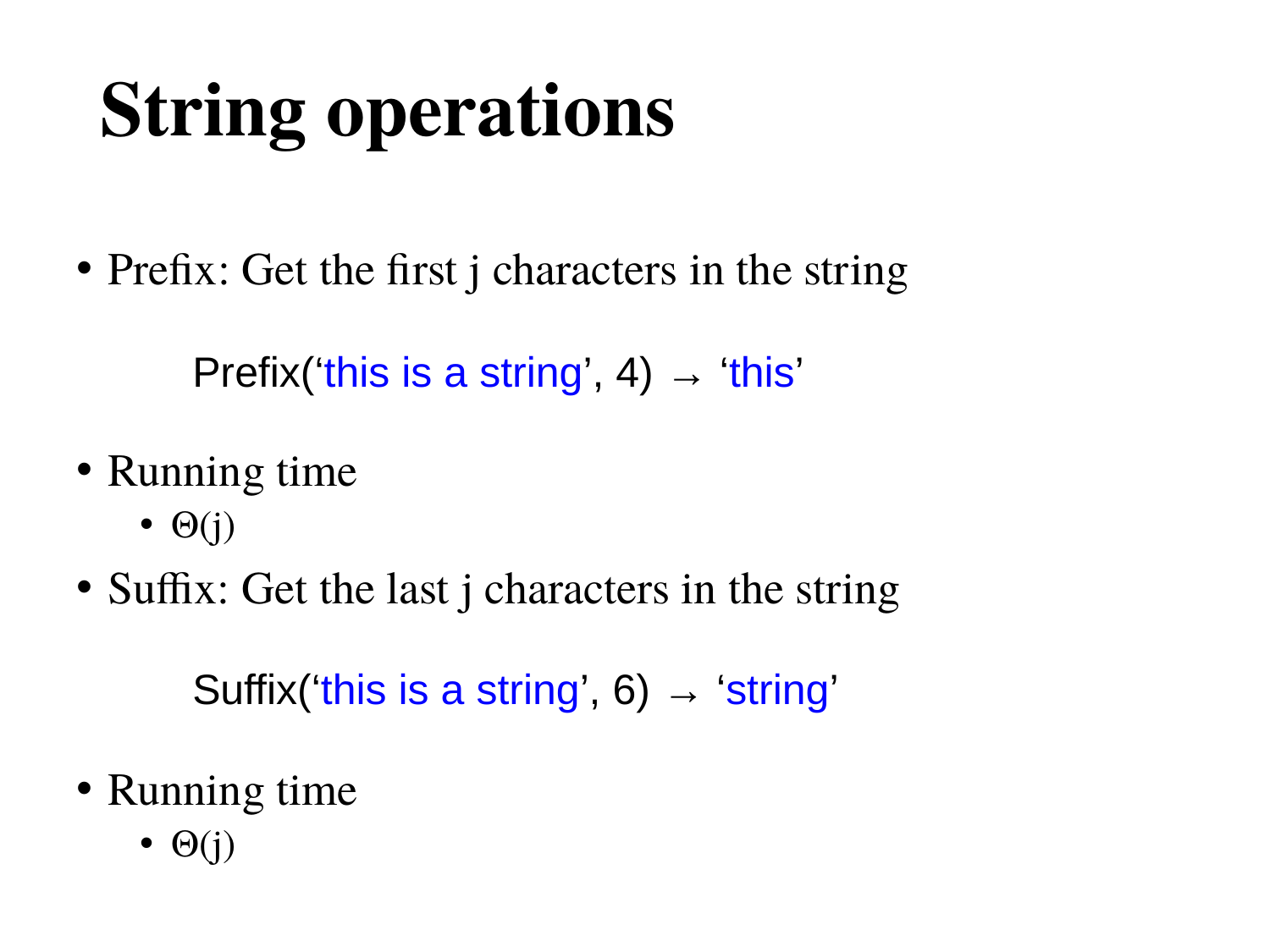

# String operations
Prefix: Get the first j characters in the string

Running time
Θ(j)
Suffix: Get the last j characters in the string

Running time
Θ(j)
Prefix(‘this is a string’, 4) → ‘this’
Suffix(‘this is a string’, 6) → ‘string’